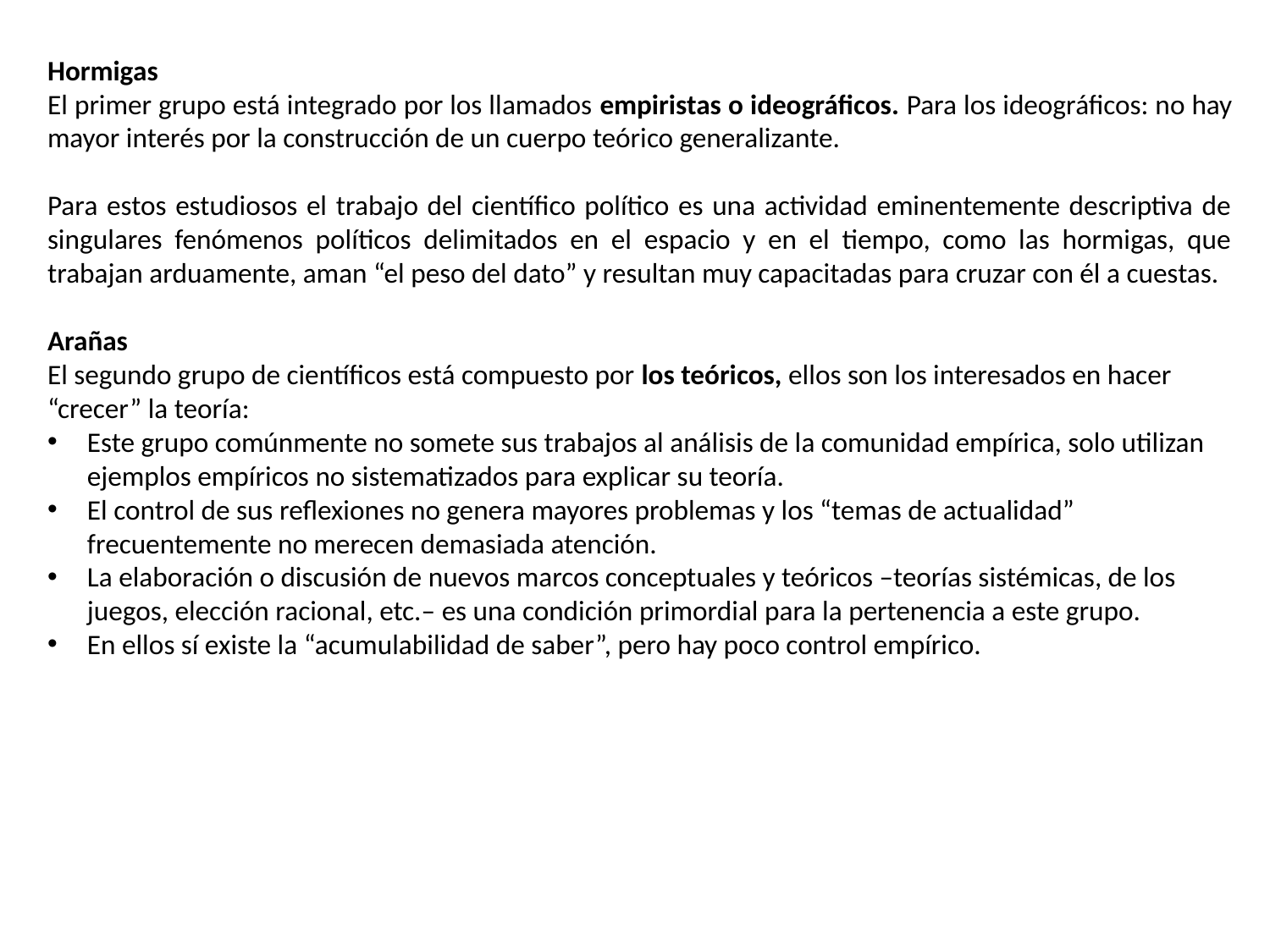

Hormigas
El primer grupo está integrado por los llamados empiristas o ideográficos. Para los ideográficos: no hay mayor interés por la construcción de un cuerpo teórico generalizante.

Para estos estudiosos el trabajo del científico político es una actividad eminentemente descriptiva de singulares fenómenos políticos delimitados en el espacio y en el tiempo, como las hormigas, que trabajan arduamente, aman “el peso del dato” y resultan muy capacitadas para cruzar con él a cuestas.

Arañas
El segundo grupo de científicos está compuesto por los teóricos, ellos son los interesados en hacer “crecer” la teoría:
Este grupo comúnmente no somete sus trabajos al análisis de la comunidad empírica, solo utilizan ejemplos empíricos no sistematizados para explicar su teoría.
El control de sus reflexiones no genera mayores problemas y los “temas de actualidad” frecuentemente no merecen demasiada atención.
La elaboración o discusión de nuevos marcos conceptuales y teóricos –teorías sistémicas, de los juegos, elección racional, etc.– es una condición primordial para la pertenencia a este grupo.
En ellos sí existe la “acumulabilidad de saber”, pero hay poco control empírico.